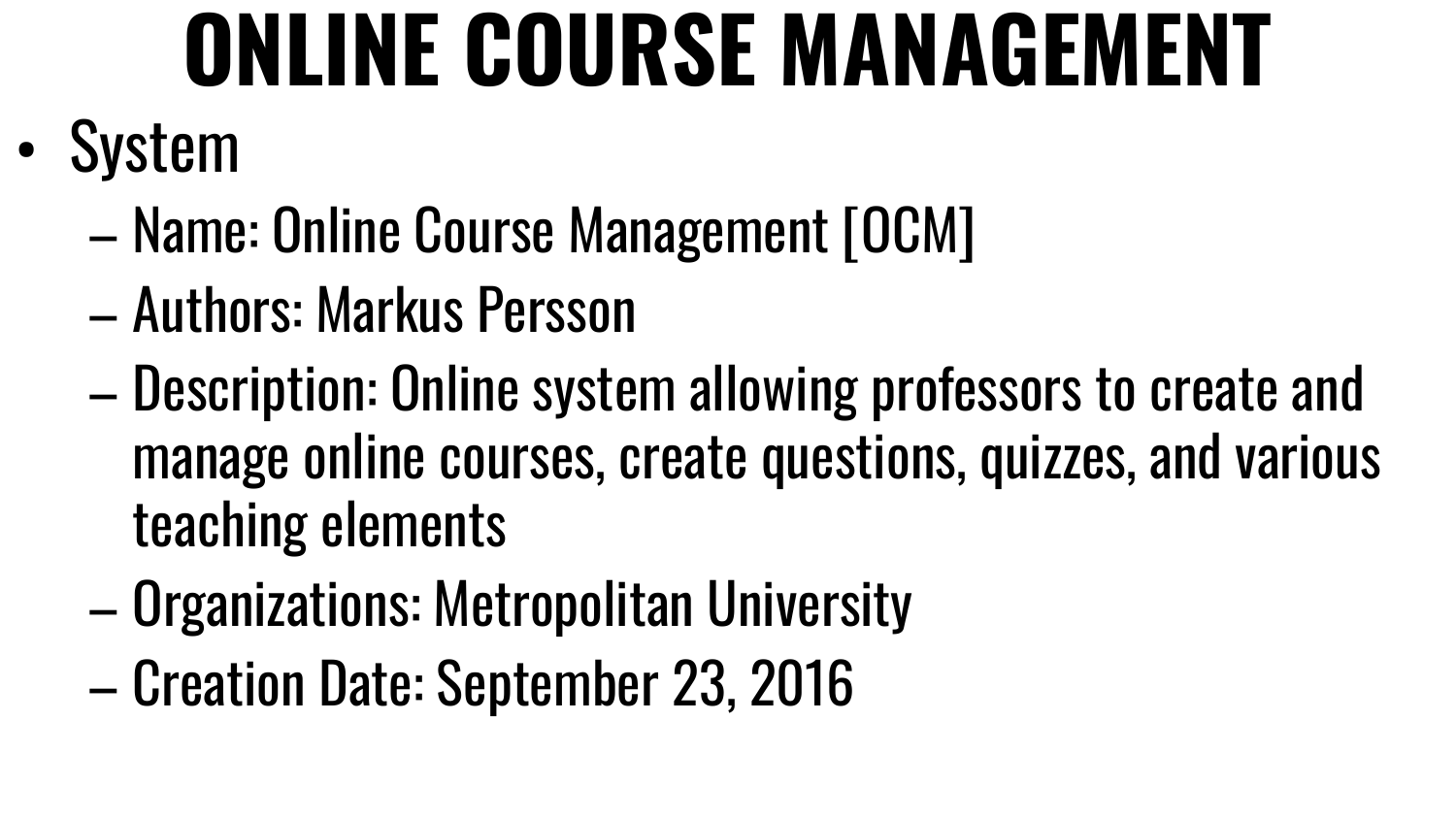

# ONLINE COURSE MANAGEMENT
System
Name: Online Course Management [OCM]
Authors: Markus Persson
Description: Online system allowing professors to create and manage online courses, create questions, quizzes, and various teaching elements
Organizations: Metropolitan University
Creation Date: September 23, 2016